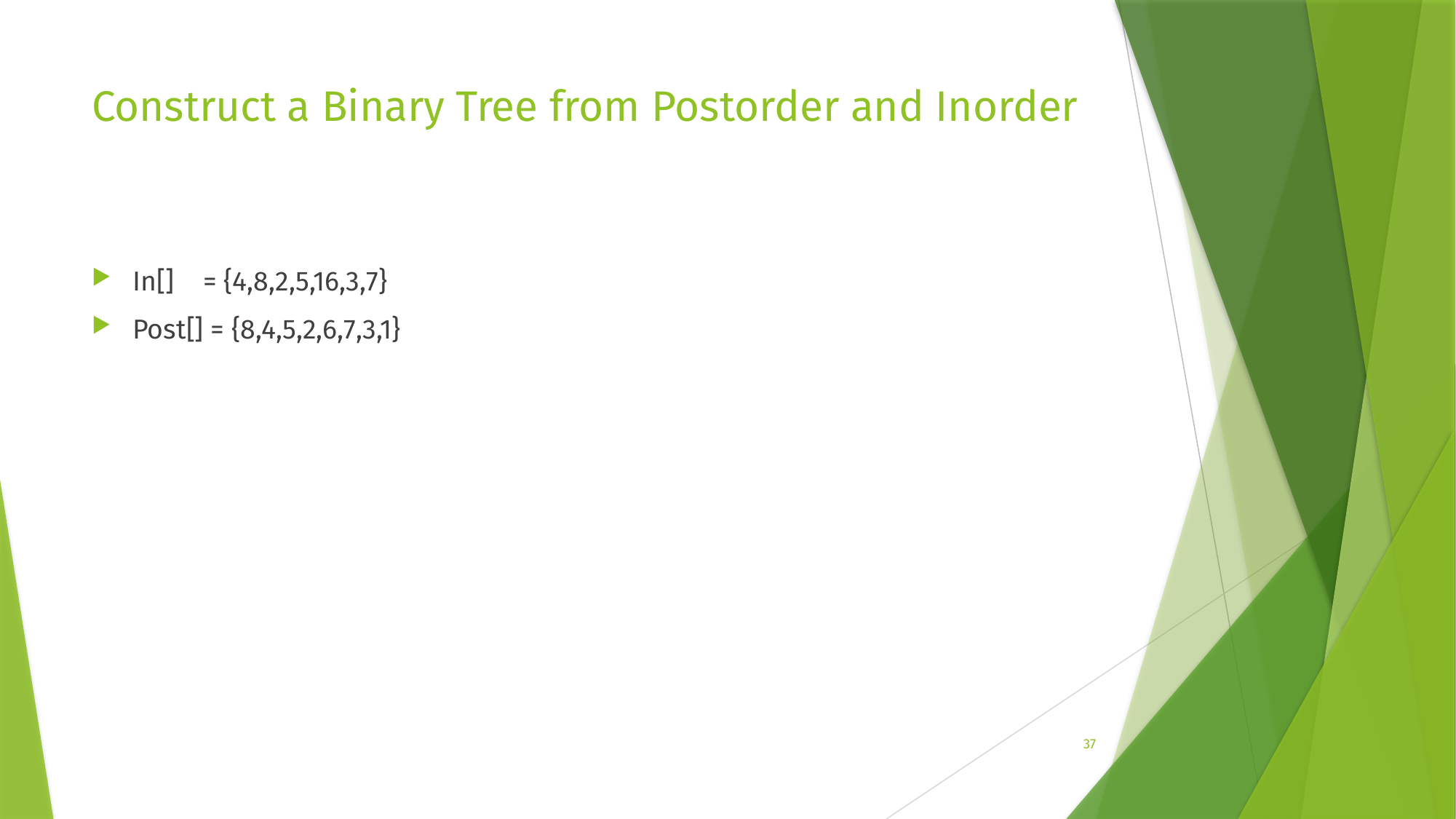

# Construct a Binary Tree from Postorder and Inorder
In[]    = {4,8,2,5,16,3,7}
Post[] = {8,4,5,2,6,7,3,1}
37